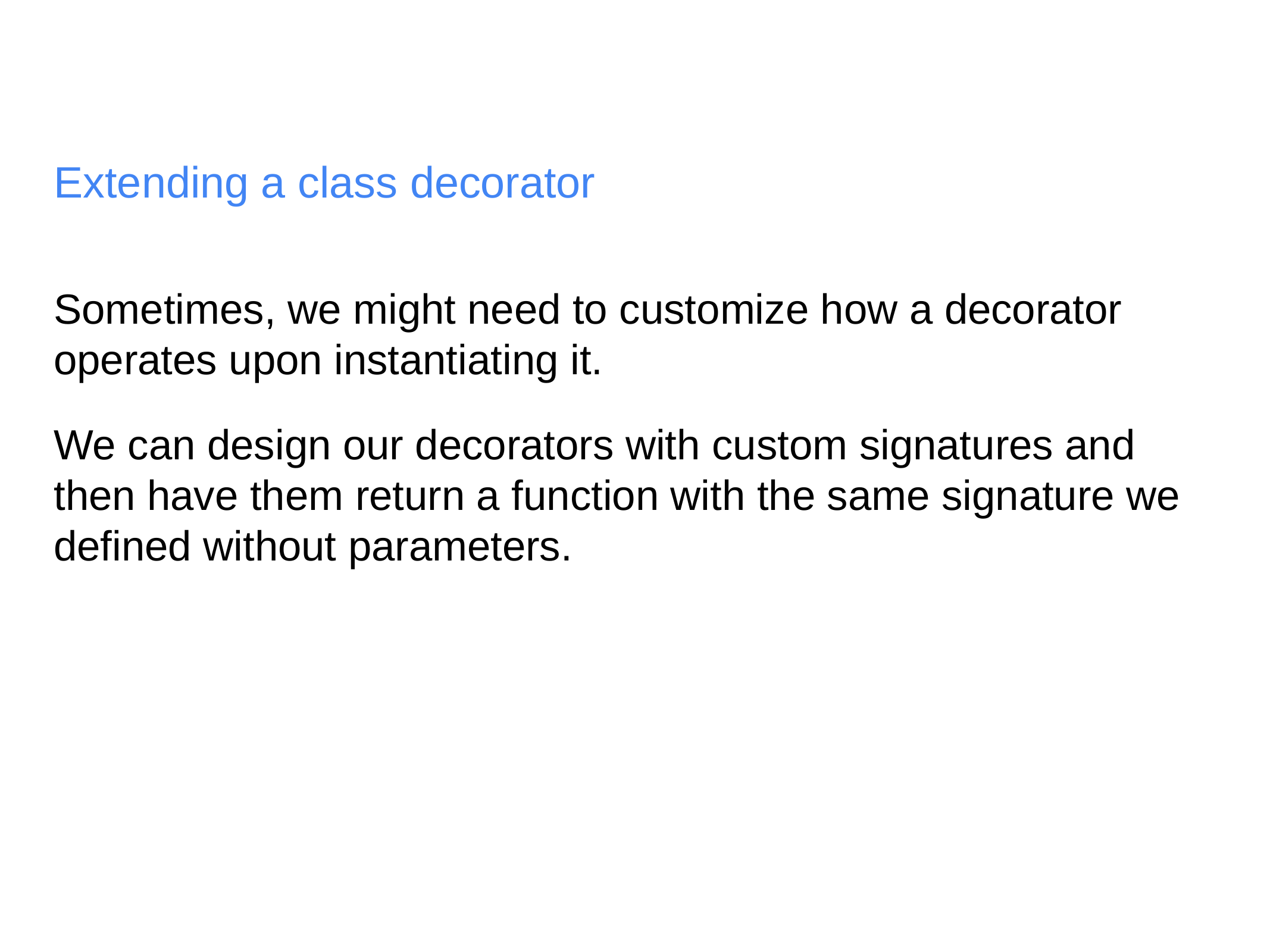

# Extending a class decorator
Sometimes, we might need to customize how a decorator operates upon instantiating it.
We can design our decorators with custom signatures and then have them return a function with the same signature we defined without parameters.